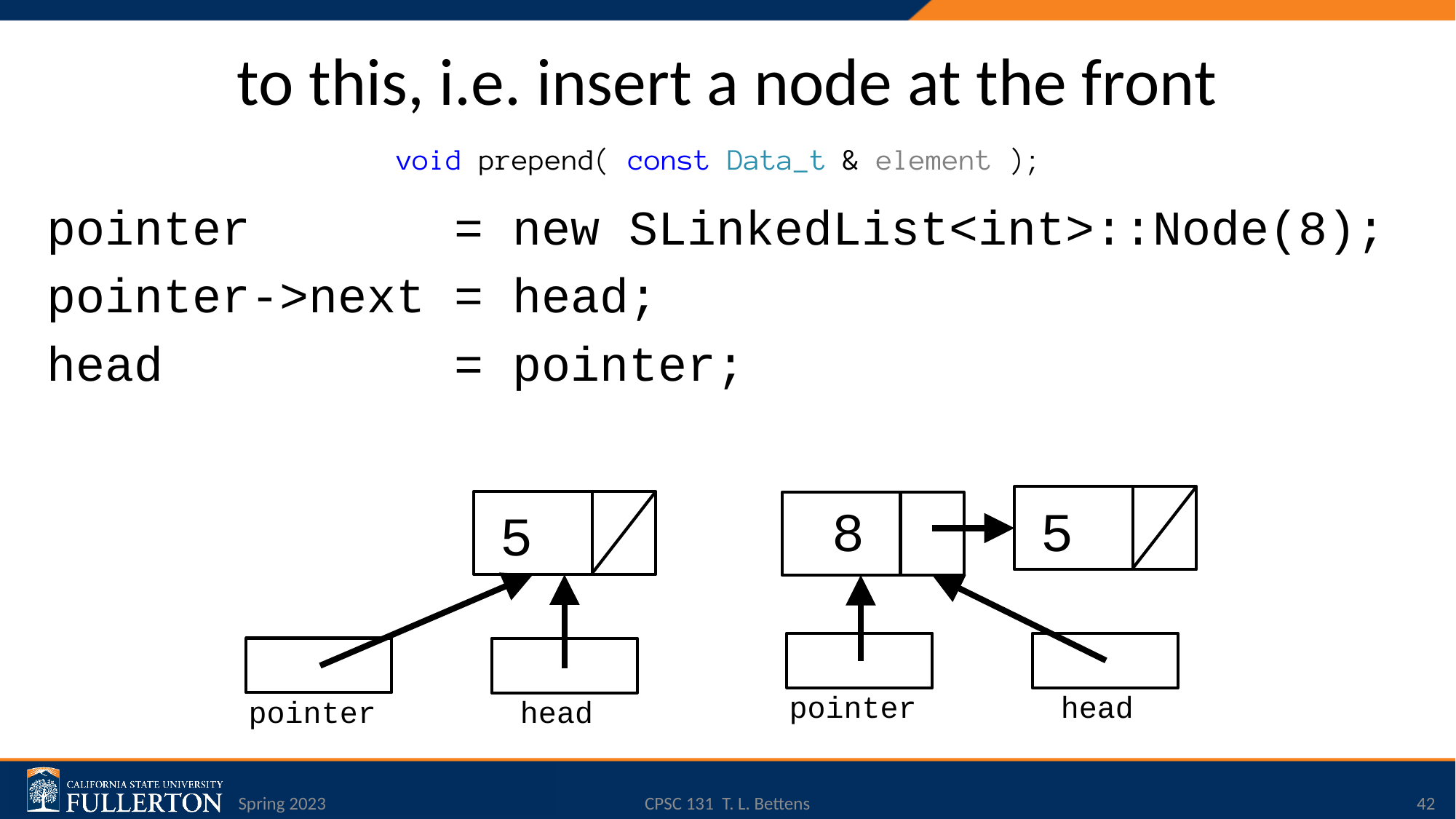

# to this, i.e. insert a node at the front
void prepend( const Data_t & element );
pointer       = new SLinkedList<int>::Node(8);
pointer->next = head;
head          = pointer;

5
8

head
pointer

5

head
pointer
Spring 2023
CPSC 131  T. L. Bettens
42